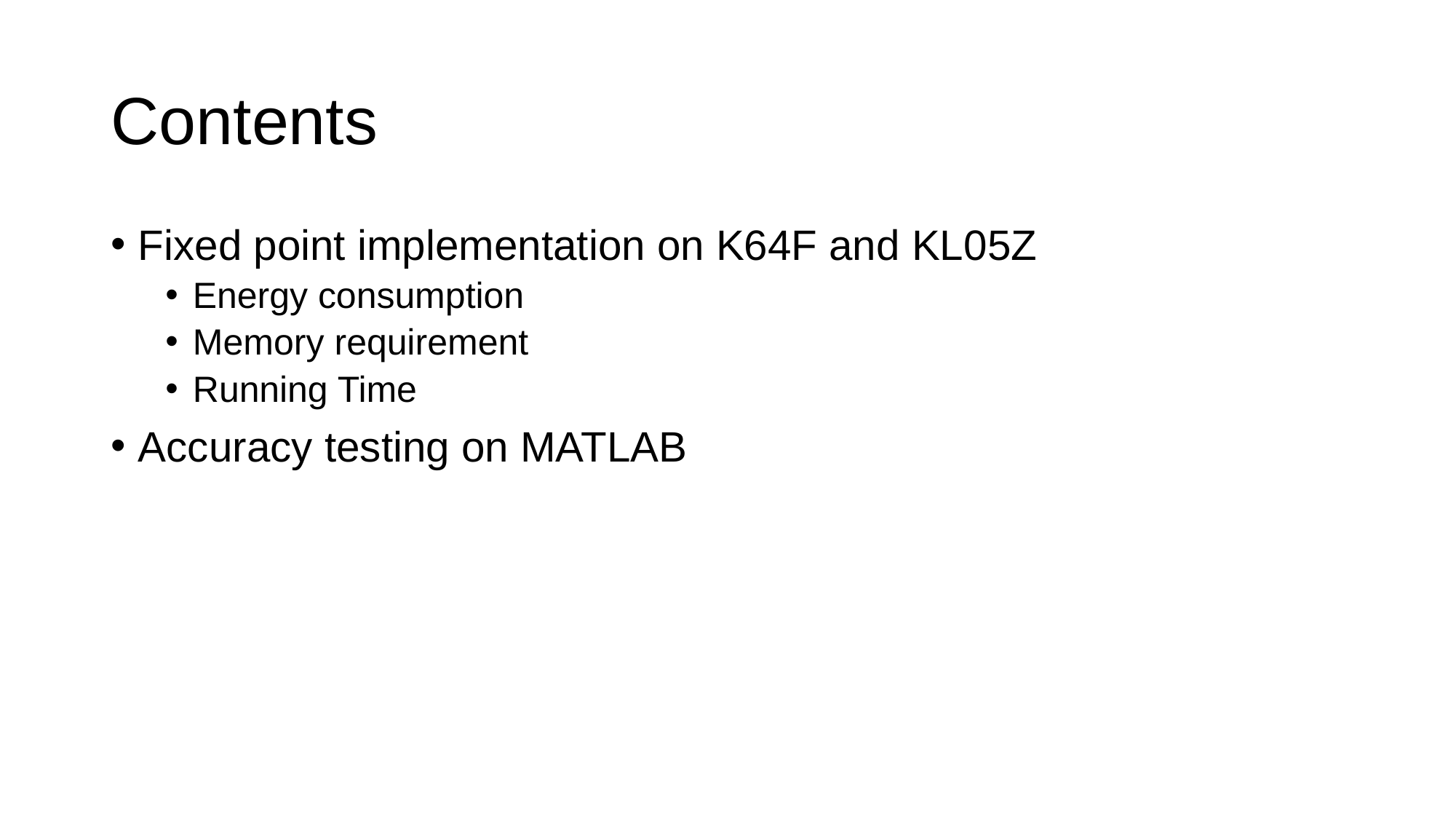

# Contents
Fixed point implementation on K64F and KL05Z
Energy consumption
Memory requirement
Running Time
Accuracy testing on MATLAB